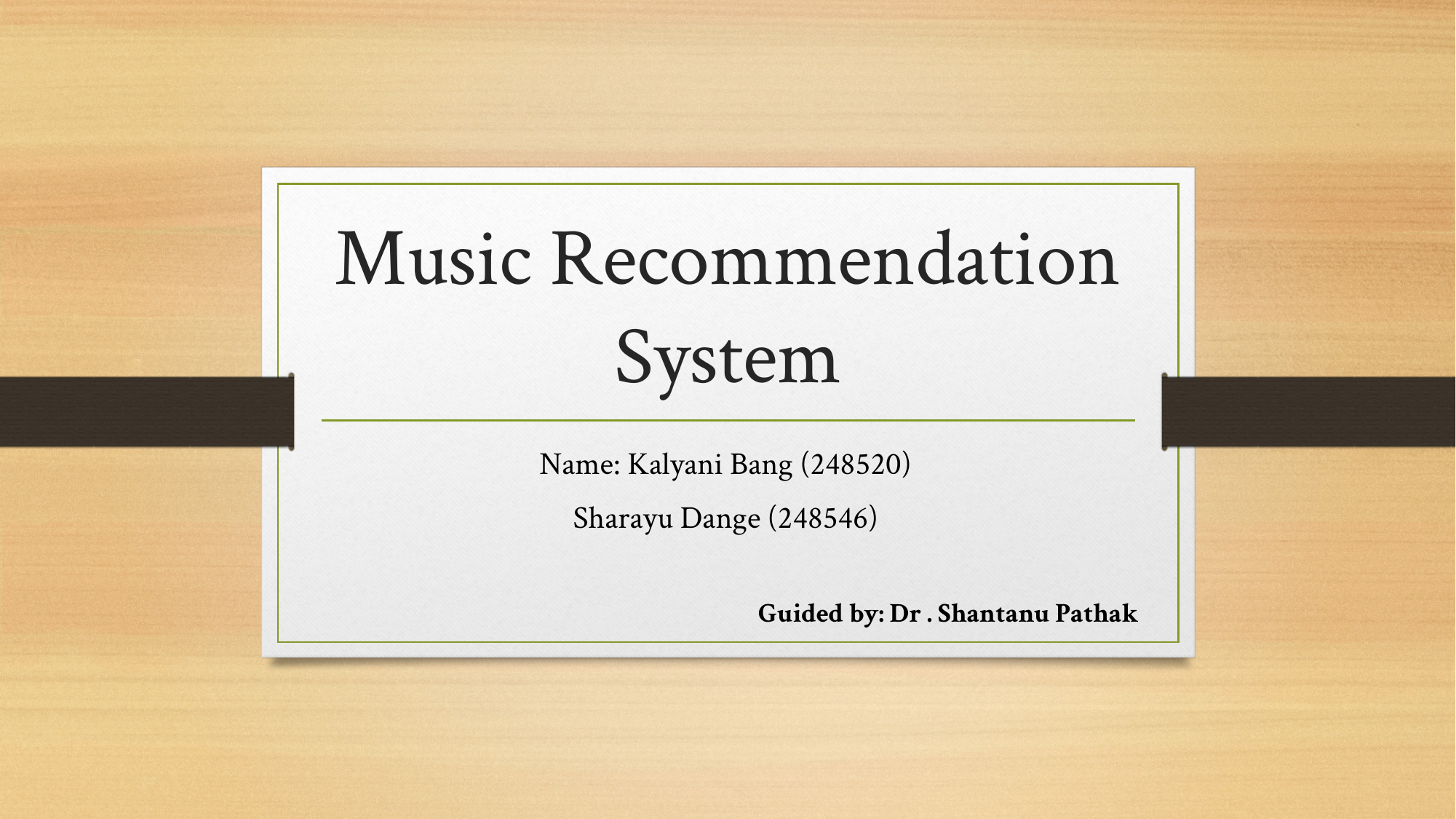

# Music Recommendation System
Name: Kalyani Bang (248520)
Sharayu Dange (248546)
Guided by: Dr . Shantanu Pathak